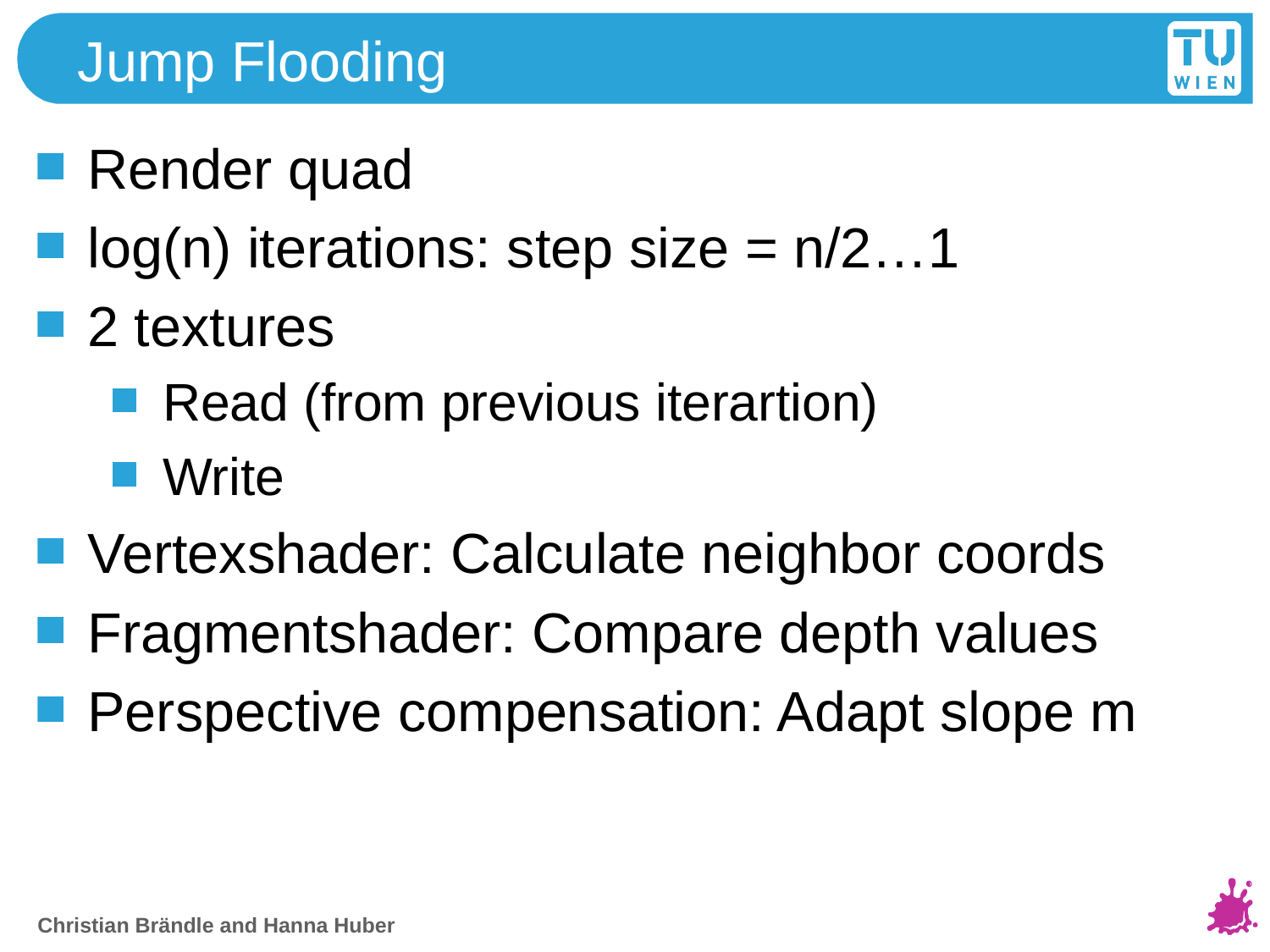

# Jump Flooding
Render quad
log(n) iterations: step size = n/2…1
2 textures
Read (from previous iterartion)
Write
Vertexshader: Calculate neighbor coords
Fragmentshader: Compare depth values
Perspective compensation: Adapt slope m

Christian Brändle and Hanna Huber